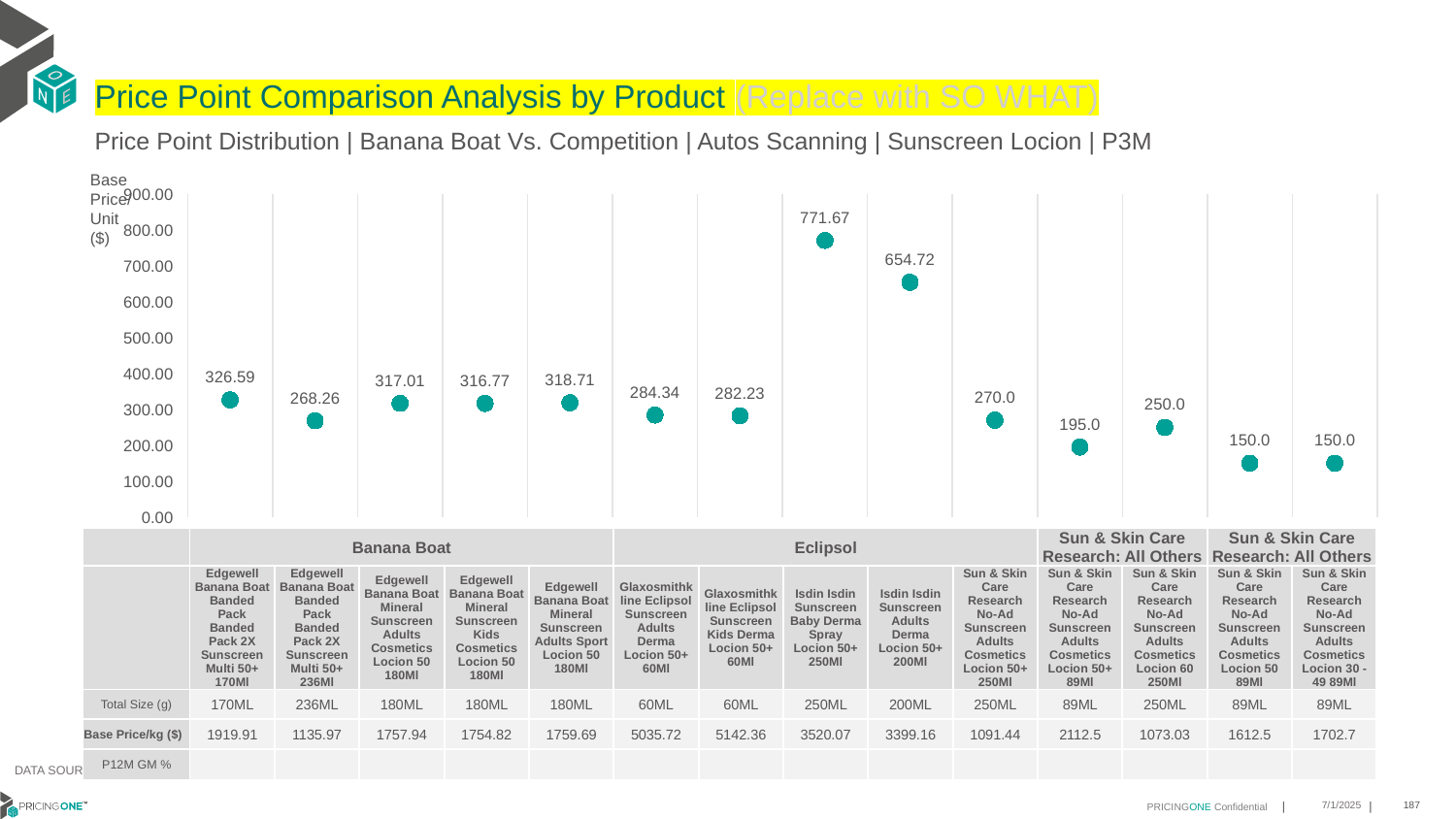

# Price Point Comparison Analysis by Product (Replace with SO WHAT)
Price Point Distribution | Banana Boat Vs. Competition | Autos Scanning | Sunscreen Locion | P3M
Base Price/Unit ($)

### Chart

| Category | Base Price/Unit |
|---|---|
| Edgewell Banana Boat Banded Pack Banded Pack 2X Sunscreen Multi 50+ 170Ml | 326.59 |
| Edgewell Banana Boat Banded Pack Banded Pack 2X Sunscreen Multi 50+ 236Ml | 268.26 |
| Edgewell Banana Boat Mineral Sunscreen Adults Cosmetics Locion 50 180Ml | 317.01 |
| Edgewell Banana Boat Mineral Sunscreen Kids Cosmetics Locion 50 180Ml | 316.77 |
| Edgewell Banana Boat Mineral Sunscreen Adults Sport Locion 50 180Ml | 318.71 |
| Glaxosmithkline Eclipsol Sunscreen Adults Derma Locion 50+ 60Ml | 284.34 |
| Glaxosmithkline Eclipsol Sunscreen Kids Derma Locion 50+ 60Ml | 282.23 |
| Isdin Isdin Sunscreen Baby Derma Spray Locion 50+ 250Ml | 771.67 |
| Isdin Isdin Sunscreen Adults Derma Locion 50+ 200Ml | 654.72 |
| Sun & Skin Care Research No-Ad Sunscreen Adults Cosmetics Locion 50+ 250Ml | 270.0 |
| Sun & Skin Care Research No-Ad Sunscreen Adults Cosmetics Locion 50+ 89Ml | 195.0 |
| Sun & Skin Care Research No-Ad Sunscreen Adults Cosmetics Locion 60 250Ml | 250.0 |
| Sun & Skin Care Research No-Ad Sunscreen Adults Cosmetics Locion 50 89Ml | 150.0 |
| Sun & Skin Care Research No-Ad Sunscreen Adults Cosmetics Locion 30 - 49 89Ml | 150.0 |
|  | Banana Boat | Banana Boat | Banana Boat | Banana Boat | Banana Boat | Eclipsol | Eclipsol | Isdin | Isdin | Sun & Skin Care Research: All Others | Sun & Skin Care Research: All Others | Sun & Skin Care Research: All Others | Sun & Skin Care Research: All Others | Sun & Skin Care Research: All Others |
| --- | --- | --- | --- | --- | --- | --- | --- | --- | --- | --- | --- | --- | --- | --- |
|  | Edgewell Banana Boat Banded Pack Banded Pack 2X Sunscreen Multi 50+ 170Ml | Edgewell Banana Boat Banded Pack Banded Pack 2X Sunscreen Multi 50+ 236Ml | Edgewell Banana Boat Mineral Sunscreen Adults Cosmetics Locion 50 180Ml | Edgewell Banana Boat Mineral Sunscreen Kids Cosmetics Locion 50 180Ml | Edgewell Banana Boat Mineral Sunscreen Adults Sport Locion 50 180Ml | Glaxosmithkline Eclipsol Sunscreen Adults Derma Locion 50+ 60Ml | Glaxosmithkline Eclipsol Sunscreen Kids Derma Locion 50+ 60Ml | Isdin Isdin Sunscreen Baby Derma Spray Locion 50+ 250Ml | Isdin Isdin Sunscreen Adults Derma Locion 50+ 200Ml | Sun & Skin Care Research No-Ad Sunscreen Adults Cosmetics Locion 50+ 250Ml | Sun & Skin Care Research No-Ad Sunscreen Adults Cosmetics Locion 50+ 89Ml | Sun & Skin Care Research No-Ad Sunscreen Adults Cosmetics Locion 60 250Ml | Sun & Skin Care Research No-Ad Sunscreen Adults Cosmetics Locion 50 89Ml | Sun & Skin Care Research No-Ad Sunscreen Adults Cosmetics Locion 30 - 49 89Ml |
| Total Size (g) | 170ML | 236ML | 180ML | 180ML | 180ML | 60ML | 60ML | 250ML | 200ML | 250ML | 89ML | 250ML | 89ML | 89ML |
| Base Price/kg ($) | 1919.91 | 1135.97 | 1757.94 | 1754.82 | 1759.69 | 5035.72 | 5142.36 | 3520.07 | 3399.16 | 1091.44 | 2112.5 | 1073.03 | 1612.5 | 1702.7 |
| P12M GM % |  |  |  |  |  |  |  |  |  |  |  |  |  |  |
DATA SOURCE: Trade Panel/Retailer Data | April  2025

7/1/2025
187